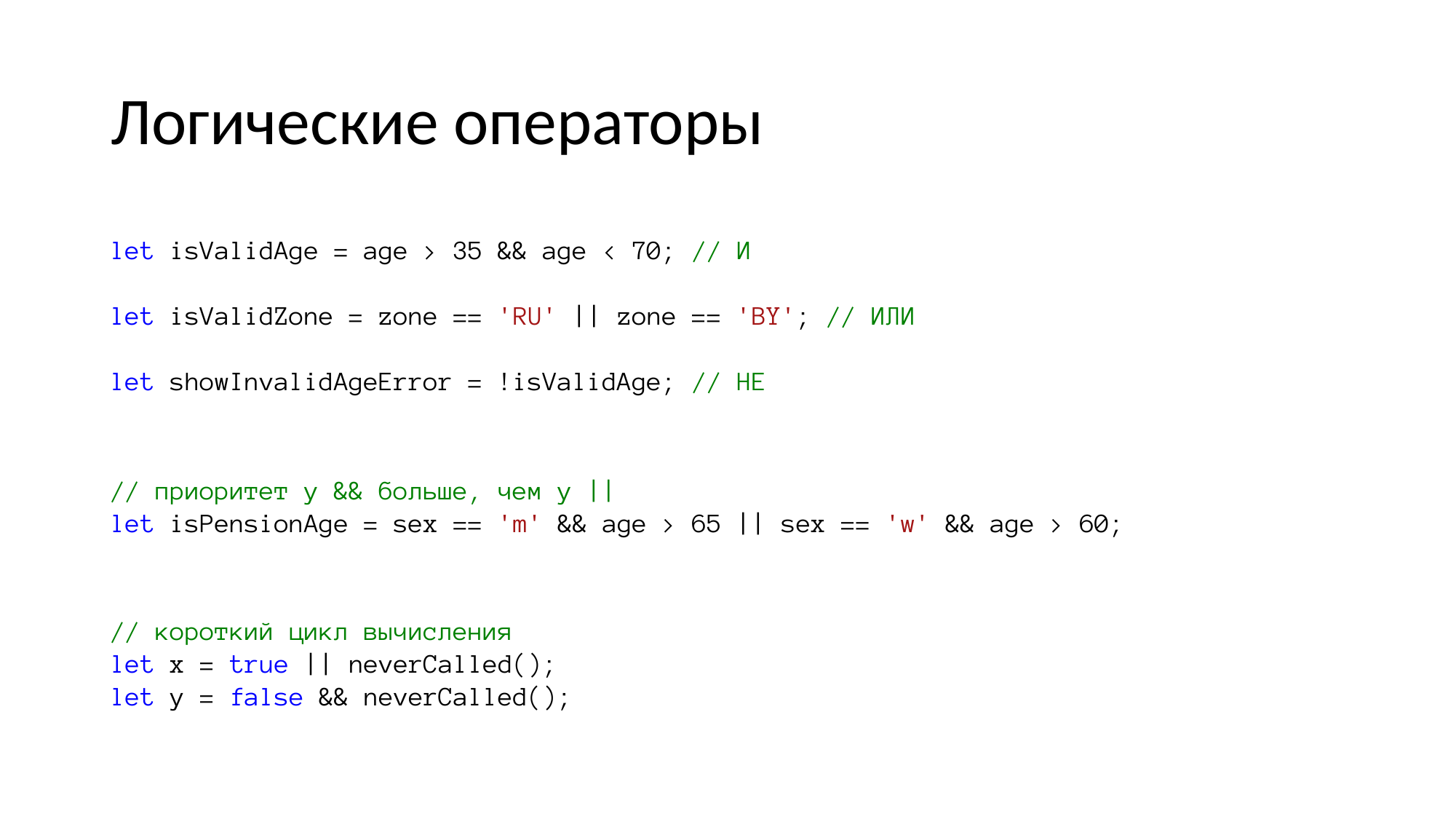

# Логические операторы
let isValidAge = age > 35 && age < 70; // И

let isValidZone = zone == 'RU' || zone == 'BY'; // ИЛИ

let showInvalidAgeError = !isValidAge; // НЕ
// приоритет у && больше, чем у ||
let isPensionAge = sex == 'm' && age > 65 || sex == 'w' && age > 60;
// короткий цикл вычисления
let x = true || neverCalled();
let y = false && neverCalled();